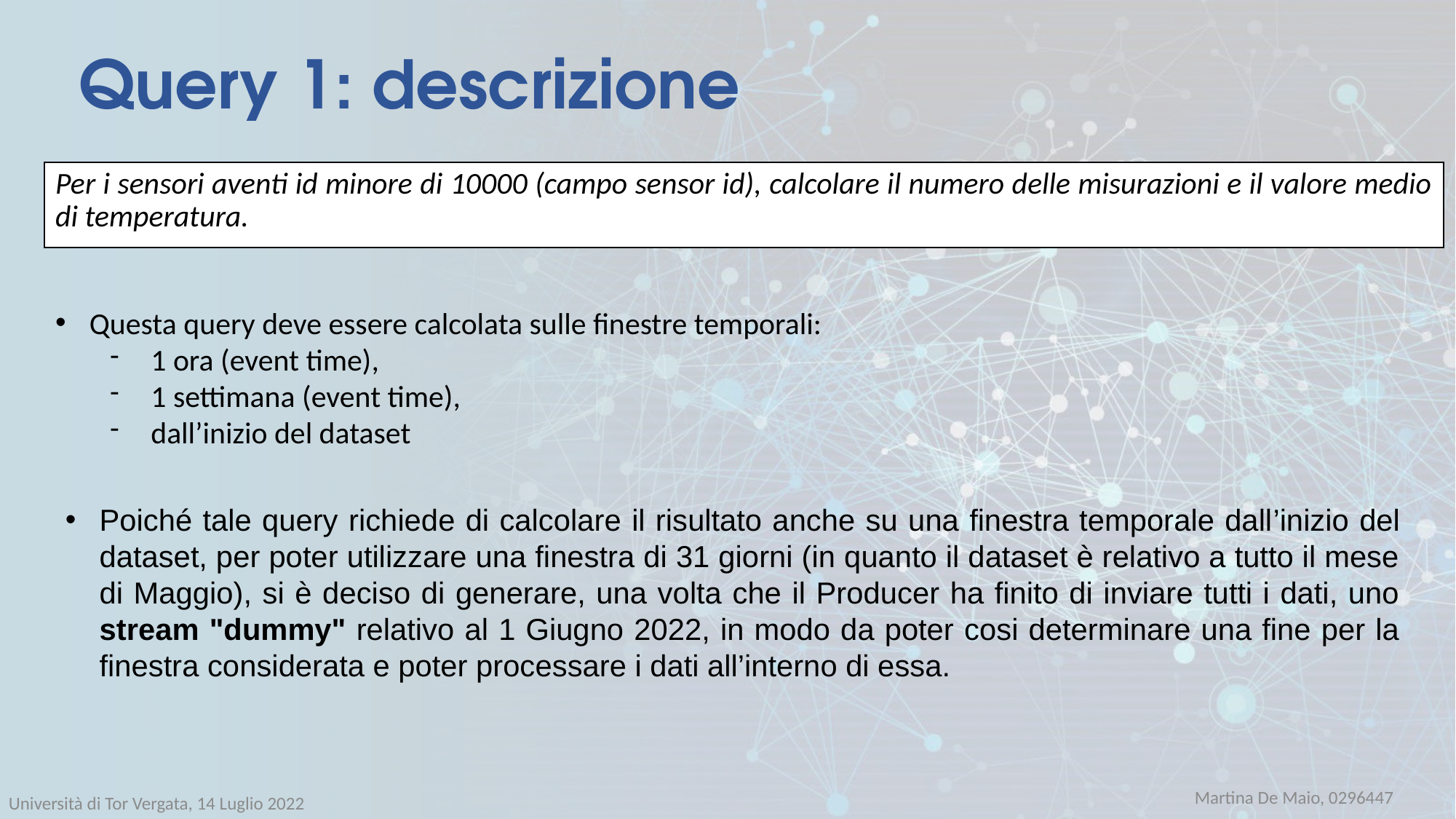

# Query 1: descrizione
Per i sensori aventi id minore di 10000 (campo sensor id), calcolare il numero delle misurazioni e il valore medio di temperatura.
Questa query deve essere calcolata sulle finestre temporali:
1 ora (event time),
1 settimana (event time),
dall’inizio del dataset
Poiché tale query richiede di calcolare il risultato anche su una finestra temporale dall’inizio del dataset, per poter utilizzare una finestra di 31 giorni (in quanto il dataset è relativo a tutto il mese di Maggio), si è deciso di generare, una volta che il Producer ha finito di inviare tutti i dati, uno stream "dummy" relativo al 1 Giugno 2022, in modo da poter cosi determinare una fine per la finestra considerata e poter processare i dati all’interno di essa.
Martina De Maio, 0296447
Università di Tor Vergata, 14 Luglio 2022